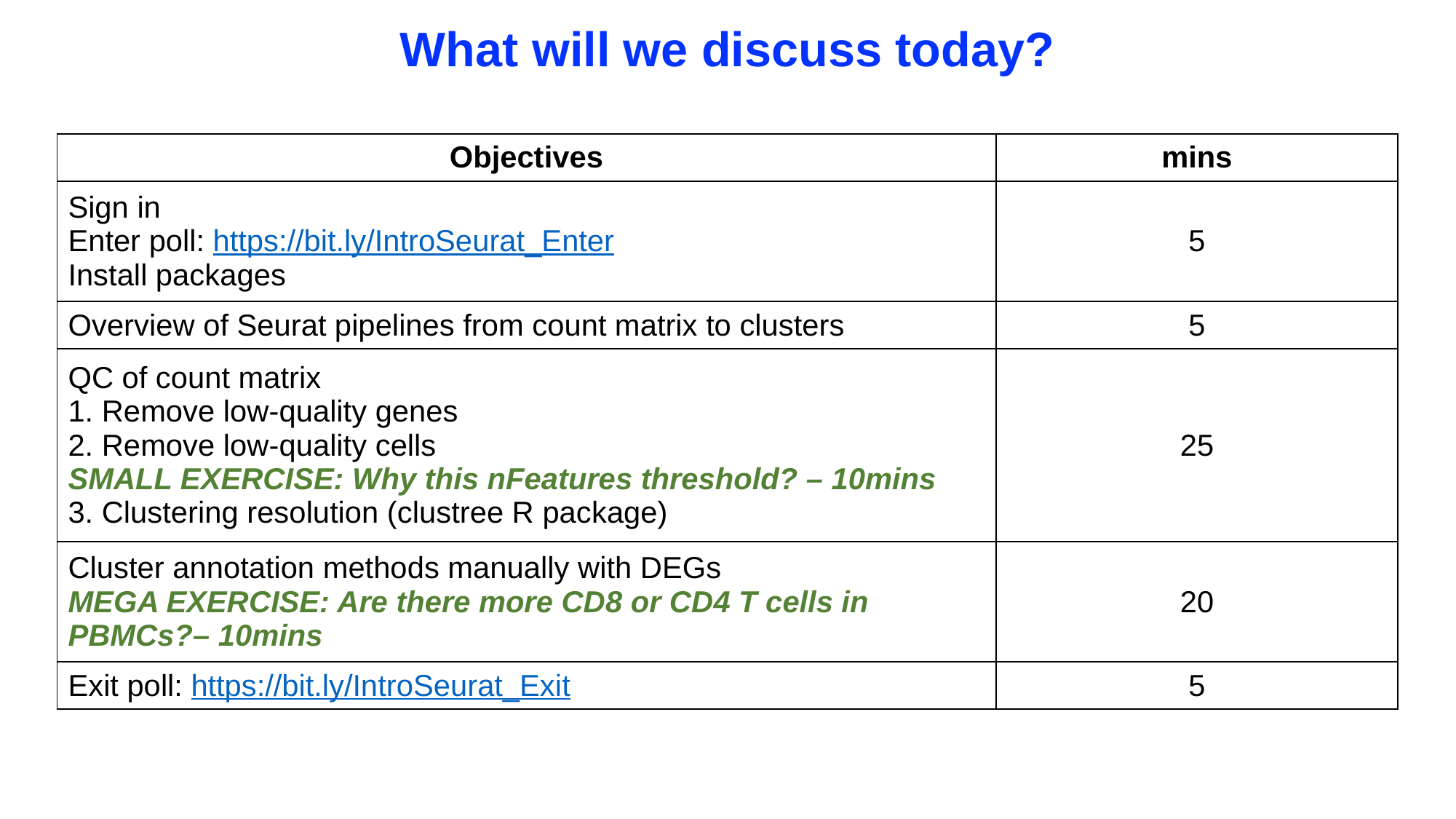

What will we discuss today?
| Objectives | mins |
| --- | --- |
| Sign in Enter poll: https://bit.ly/IntroSeurat\_Enter Install packages | 5 |
| Overview of Seurat pipelines from count matrix to clusters | 5 |
| QC of count matrix 1. Remove low-quality genes 2. Remove low-quality cells SMALL EXERCISE: Why this nFeatures threshold? – 10mins 3. Clustering resolution (clustree R package) | 25 |
| Cluster annotation methods manually with DEGs MEGA EXERCISE: Are there more CD8 or CD4 T cells in PBMCs?– 10mins | 20 |
| Exit poll: https://bit.ly/IntroSeurat\_Exit | 5 |